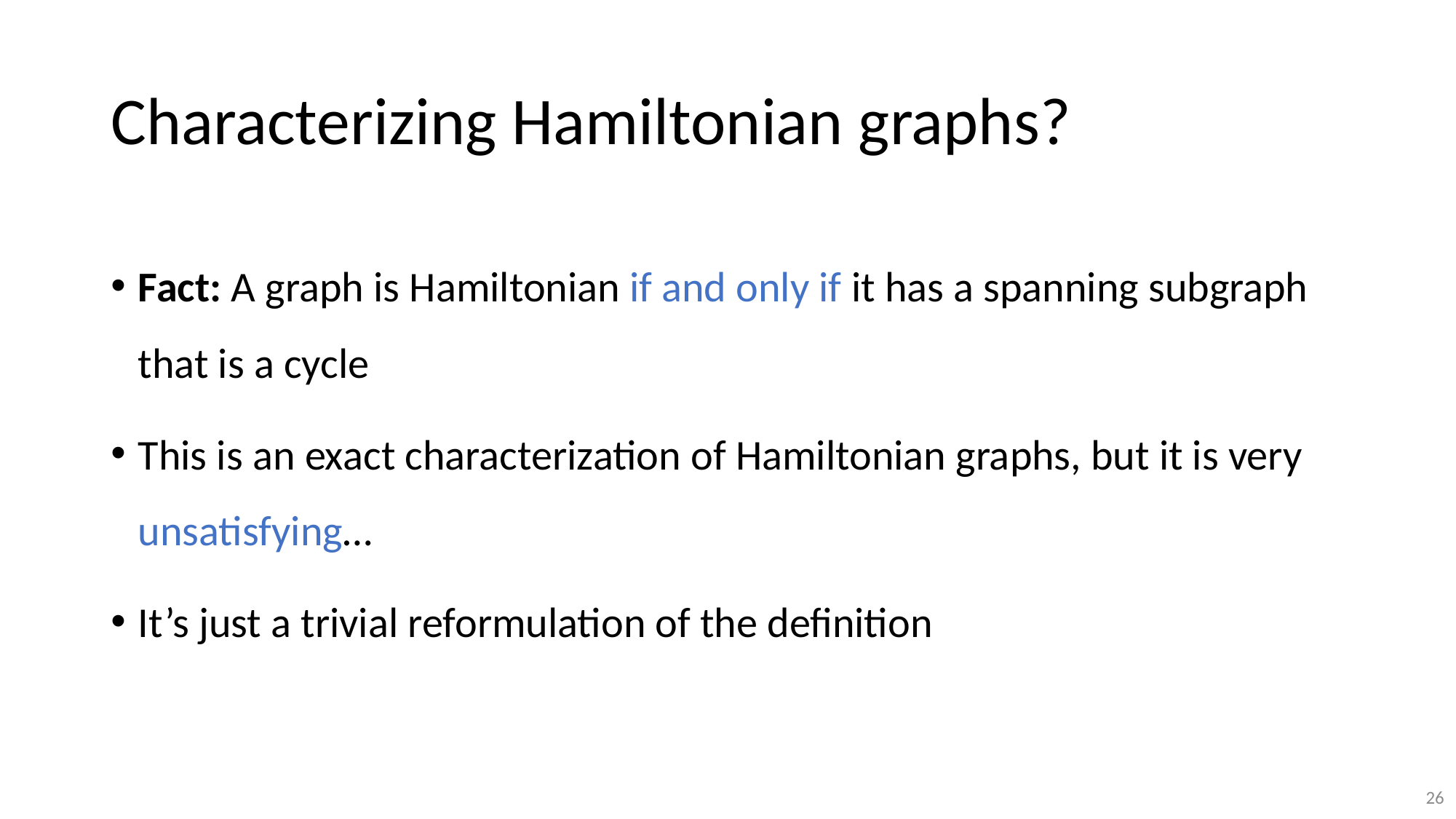

# Characterizing Hamiltonian graphs?
Fact: A graph is Hamiltonian if and only if it has a spanning subgraph that is a cycle
This is an exact characterization of Hamiltonian graphs, but it is very unsatisfying…
It’s just a trivial reformulation of the definition
26